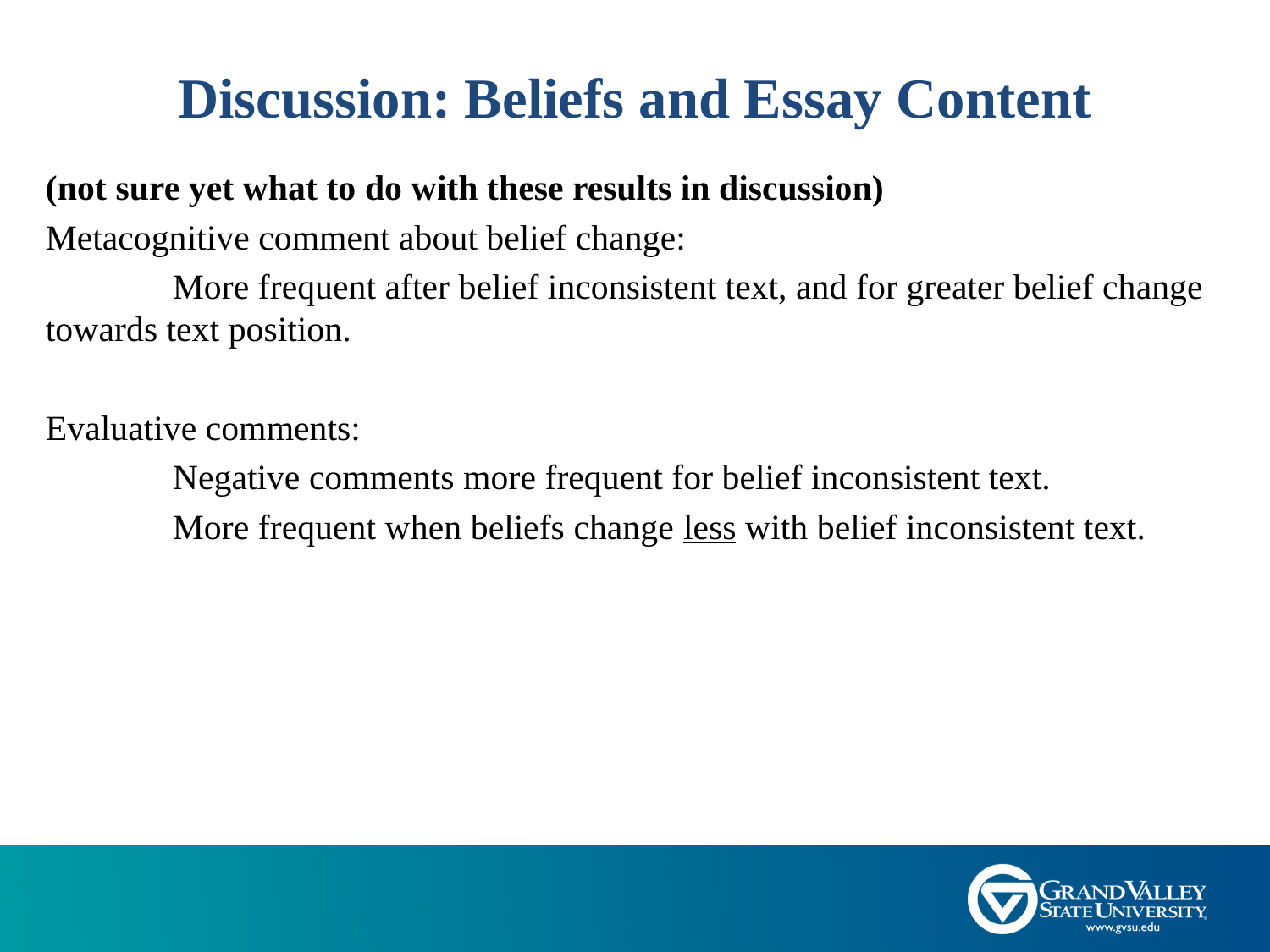

# Discussion: Beliefs and Essay Content
(not sure yet what to do with these results in discussion)
Metacognitive comment about belief change:
	More frequent after belief inconsistent text, and for greater belief change towards text position.

Evaluative comments:
	Negative comments more frequent for belief inconsistent text.
	More frequent when beliefs change less with belief inconsistent text.